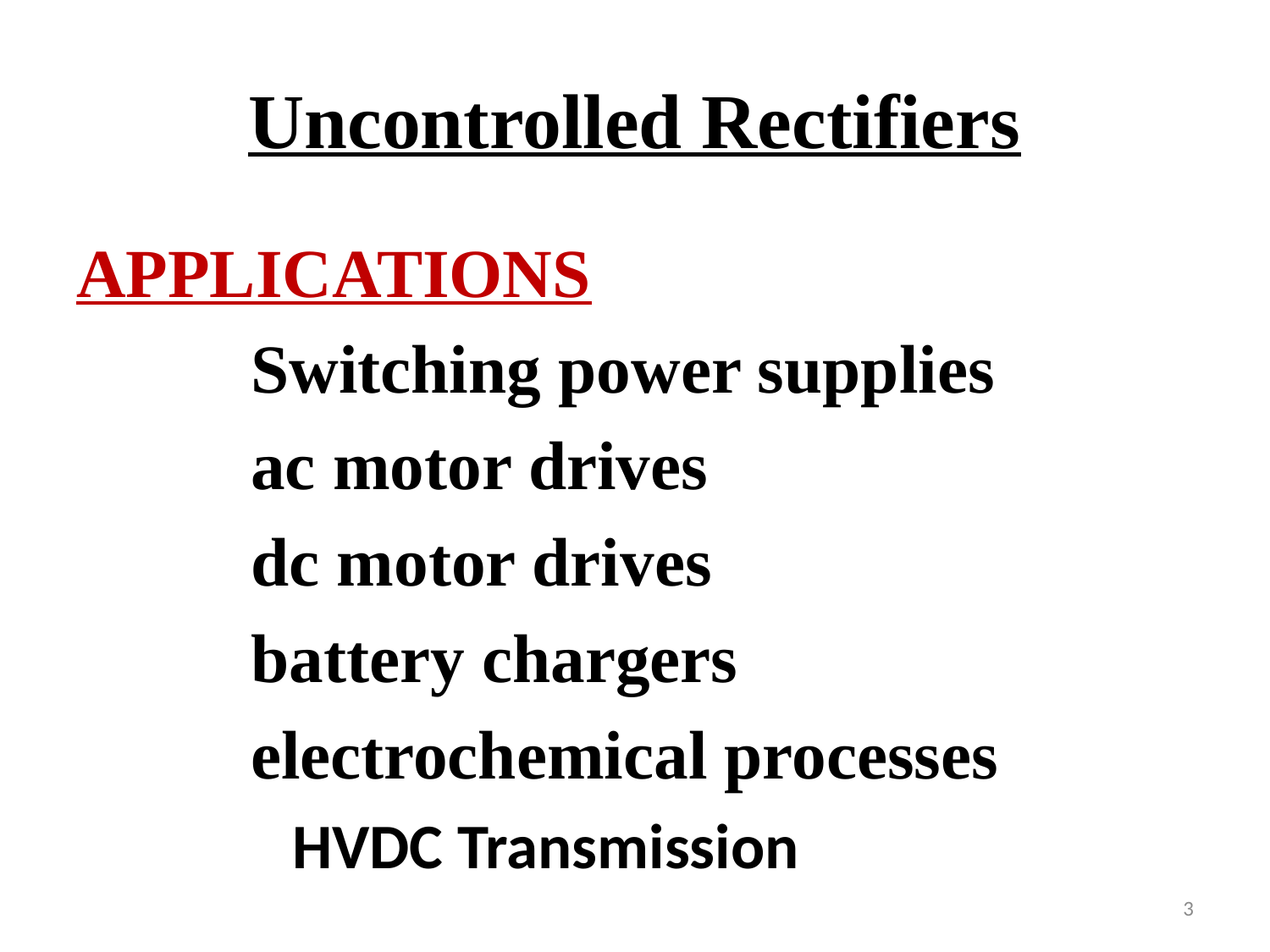

# Uncontrolled Rectifiers
APPLICATIONS
		Switching power supplies
		ac motor drives
		dc motor drives
		battery chargers
		electrochemical processes
               HVDC Transmission

3